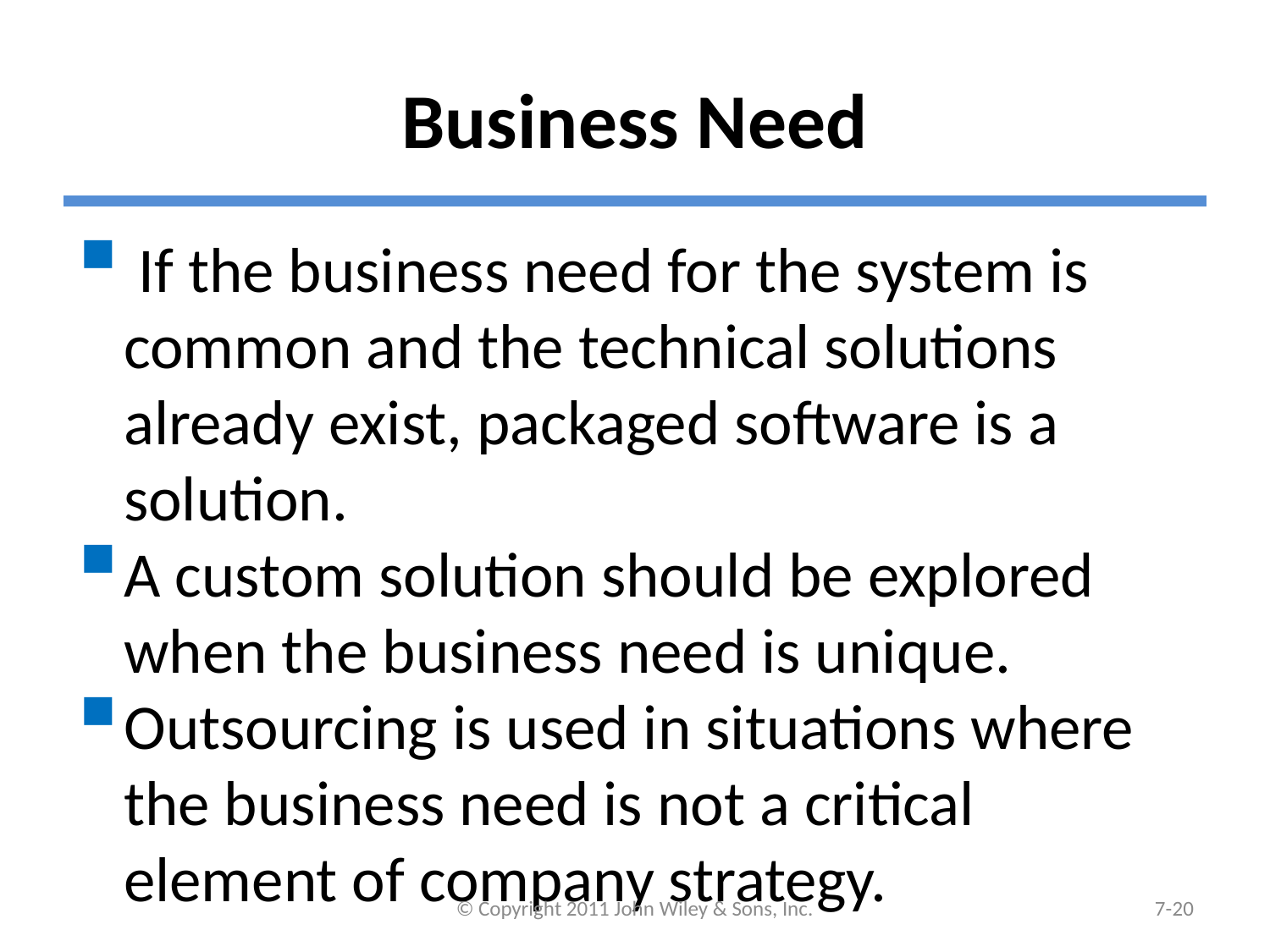

# Business Need
 If the business need for the system is common and the technical solutions already exist, packaged software is a solution.
A custom solution should be explored when the business need is unique.
Outsourcing is used in situations where the business need is not a critical element of company strategy.
© Copyright 2011 John Wiley & Sons, Inc.
7-20